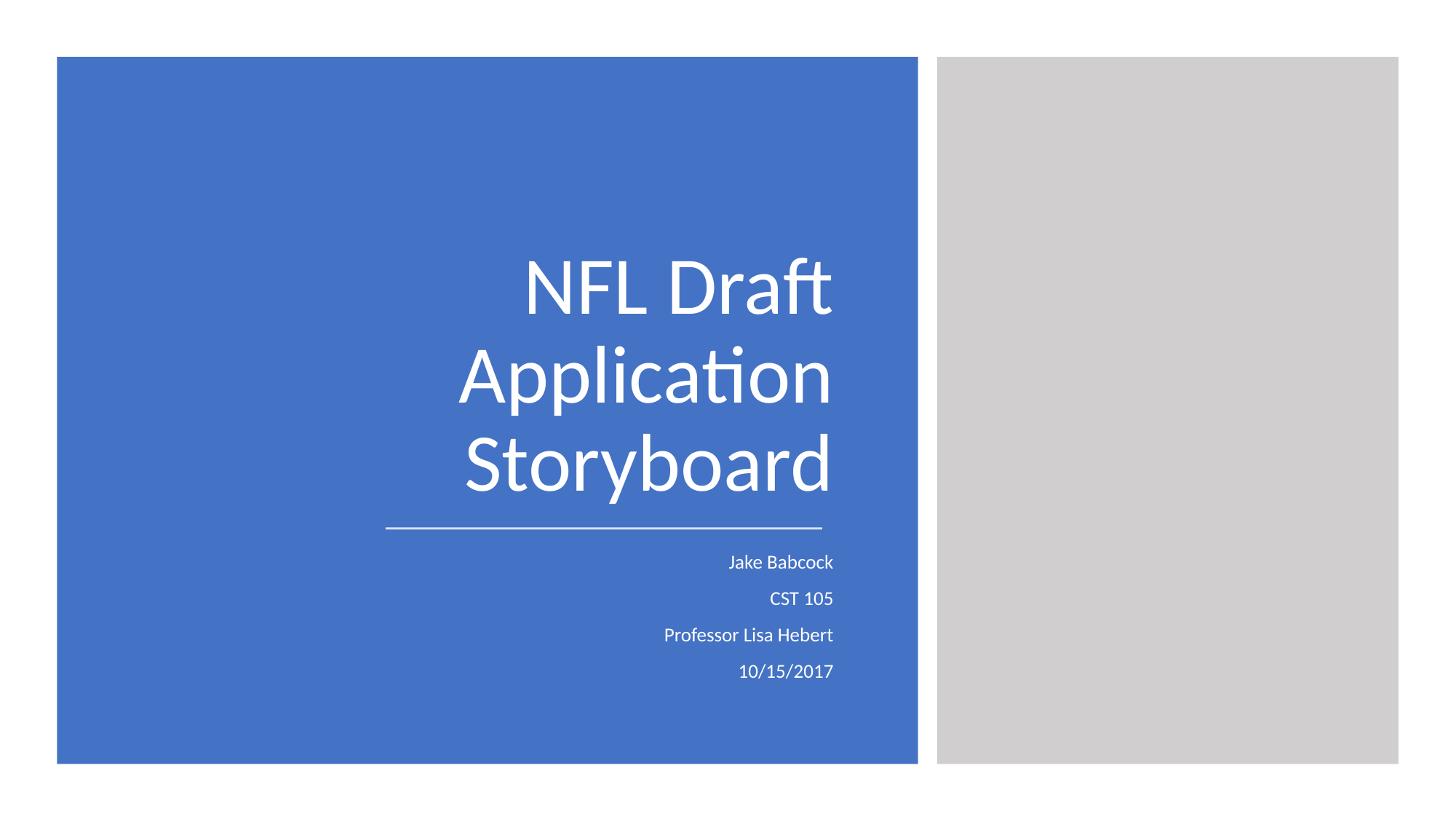

# NFL Draft Application Storyboard
Jake Babcock
CST 105
Professor Lisa Hebert
10/15/2017